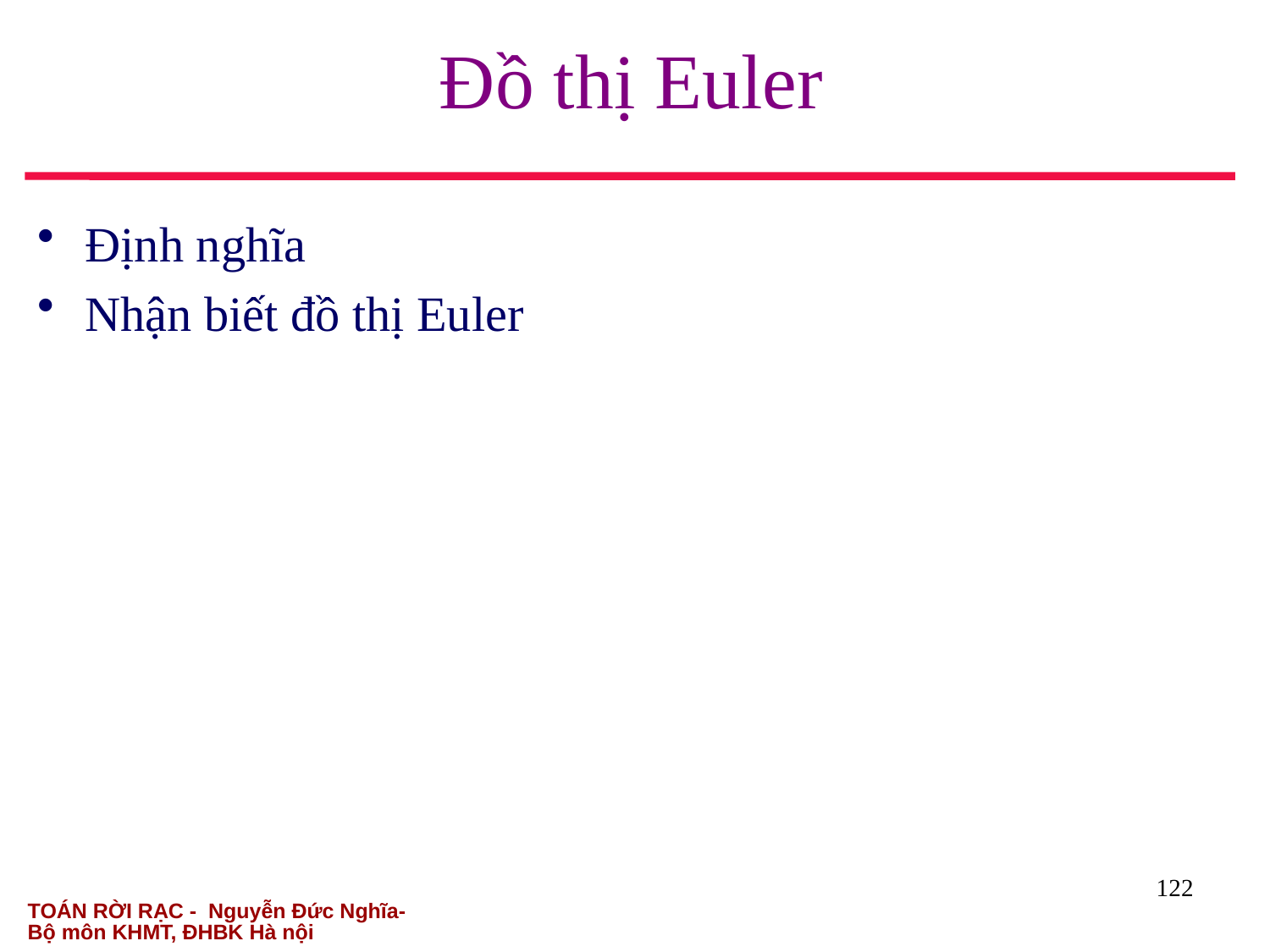

# Đồ thị Euler
Định nghĩa
Nhận biết đồ thị Euler
122
TOÁN RỜI RẠC -  Nguyễn Đức Nghĩa- Bộ môn KHMT, ĐHBK Hà nội